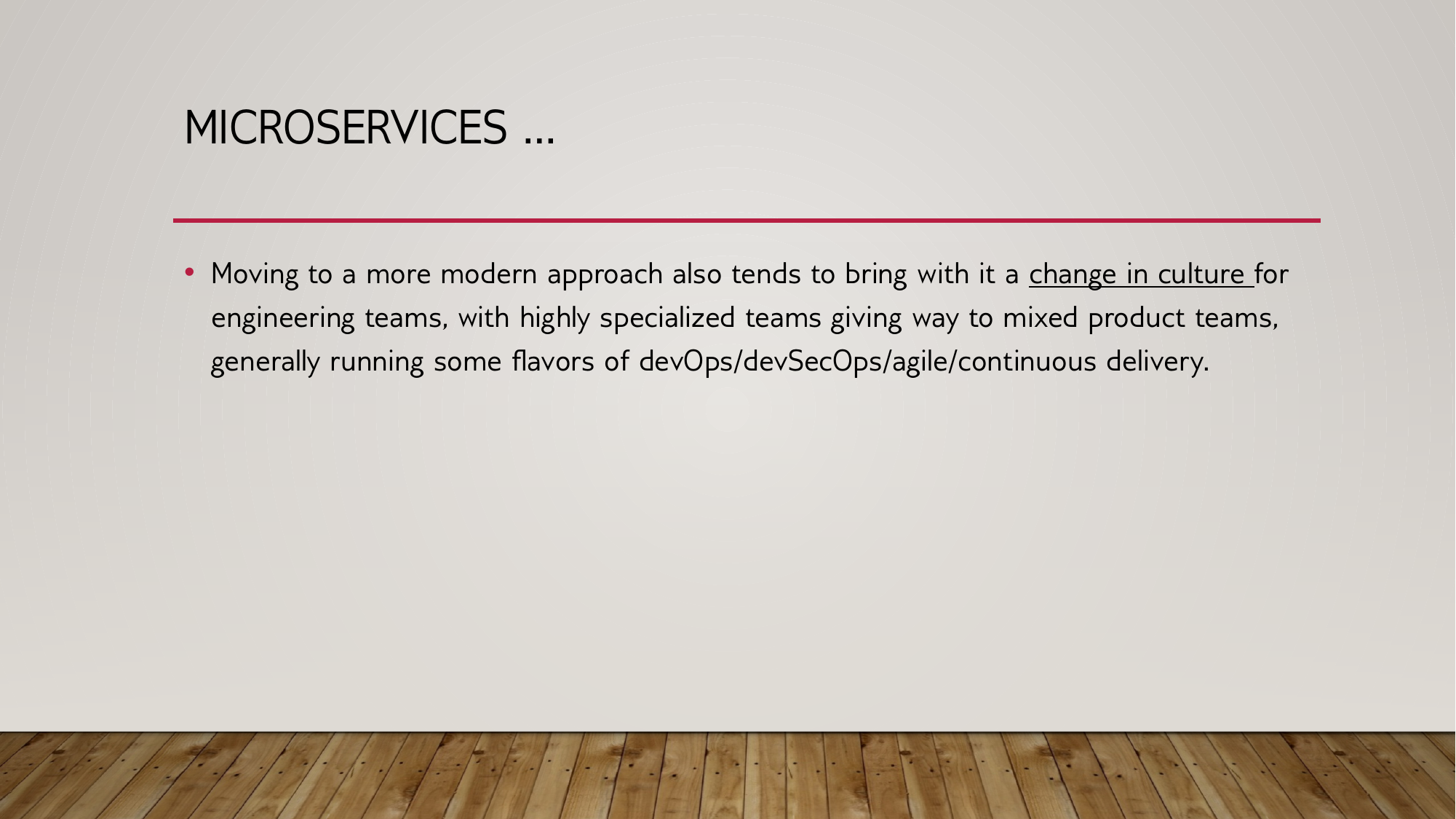

# Microservices …
Moving to a more modern approach also tends to bring with it a change in culture for engineering teams, with highly specialized teams giving way to mixed product teams, generally running some flavors of devOps/devSecOps/agile/continuous delivery.